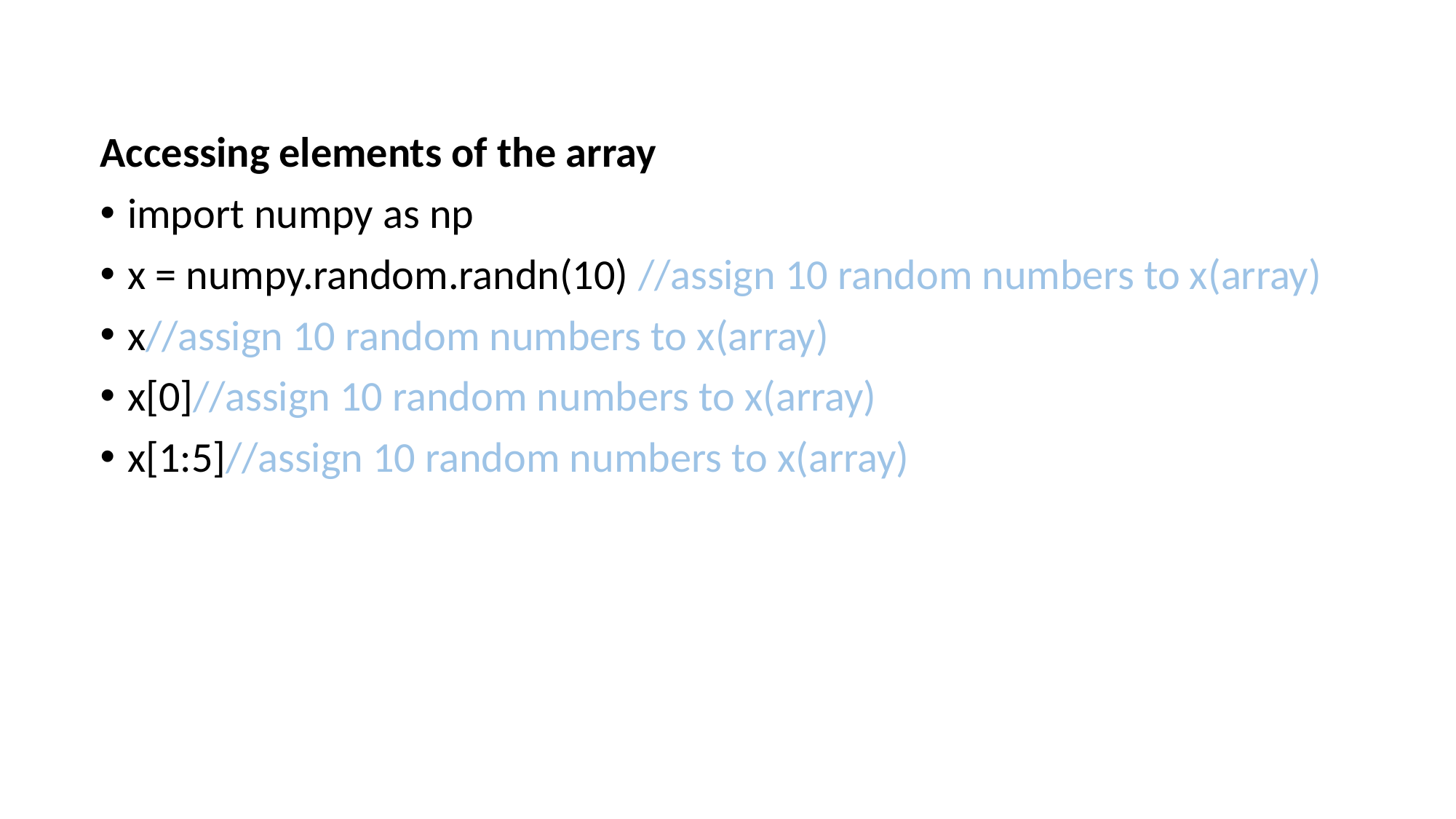

Accessing elements of the array
import numpy as np
x = numpy.random.randn(10) //assign 10 random numbers to x(array)
x//assign 10 random numbers to x(array)
x[0]//assign 10 random numbers to x(array)
x[1:5]//assign 10 random numbers to x(array)